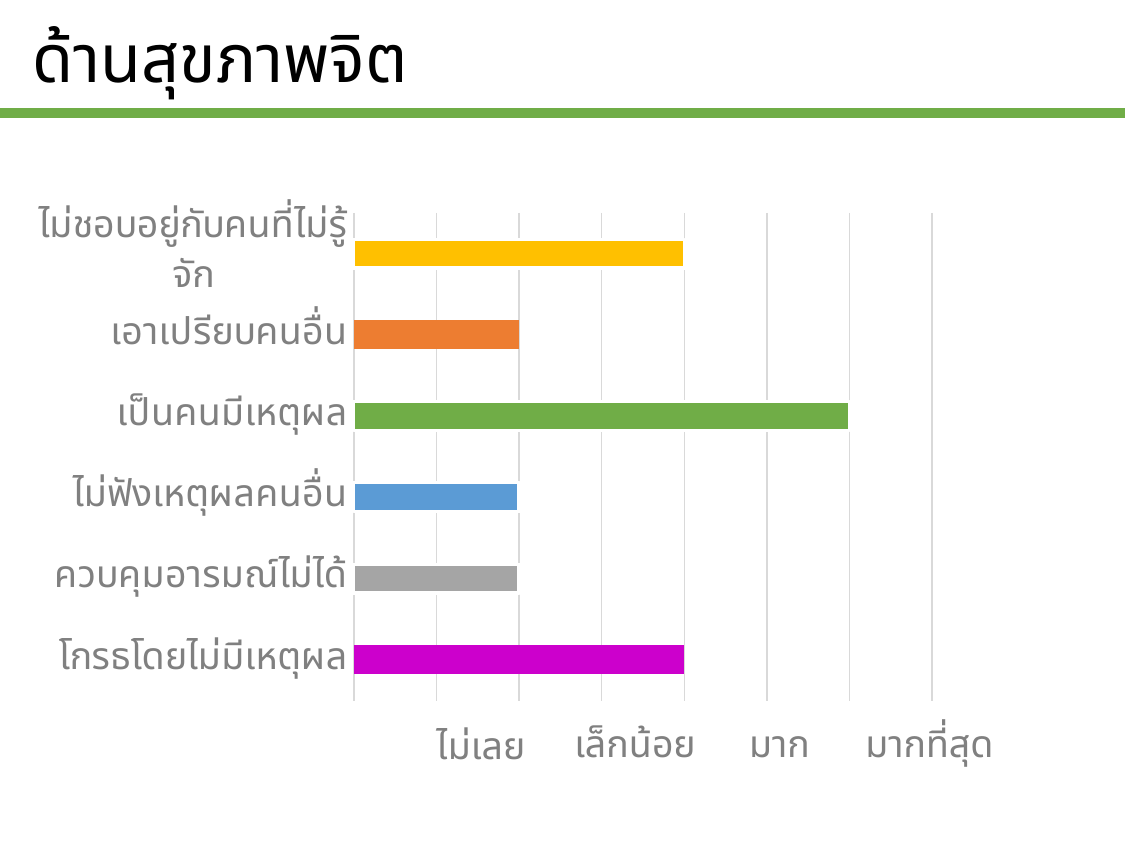

ด้านสุขภาพจิต

### Chart

| Category | Series 1 |
|---|---|
| โกรธโดยไม่มีเหตุผล | 2.0 |
| ควบคุมอารมณ์ไม่ได้ | 1.0 |
| ไม่ฟังเหตุผลคนอื่น | 1.0 |
| เป็นคนมีเหตุผล | 3.0 |
| เอาเปรียบคนอื่น | 1.0 |
| ไม่ชอบอยู่กับคนที่ไม่รู้จัก | 2.0 |
เล็กน้อย
มาก
มากที่สุด
ไม่เลย